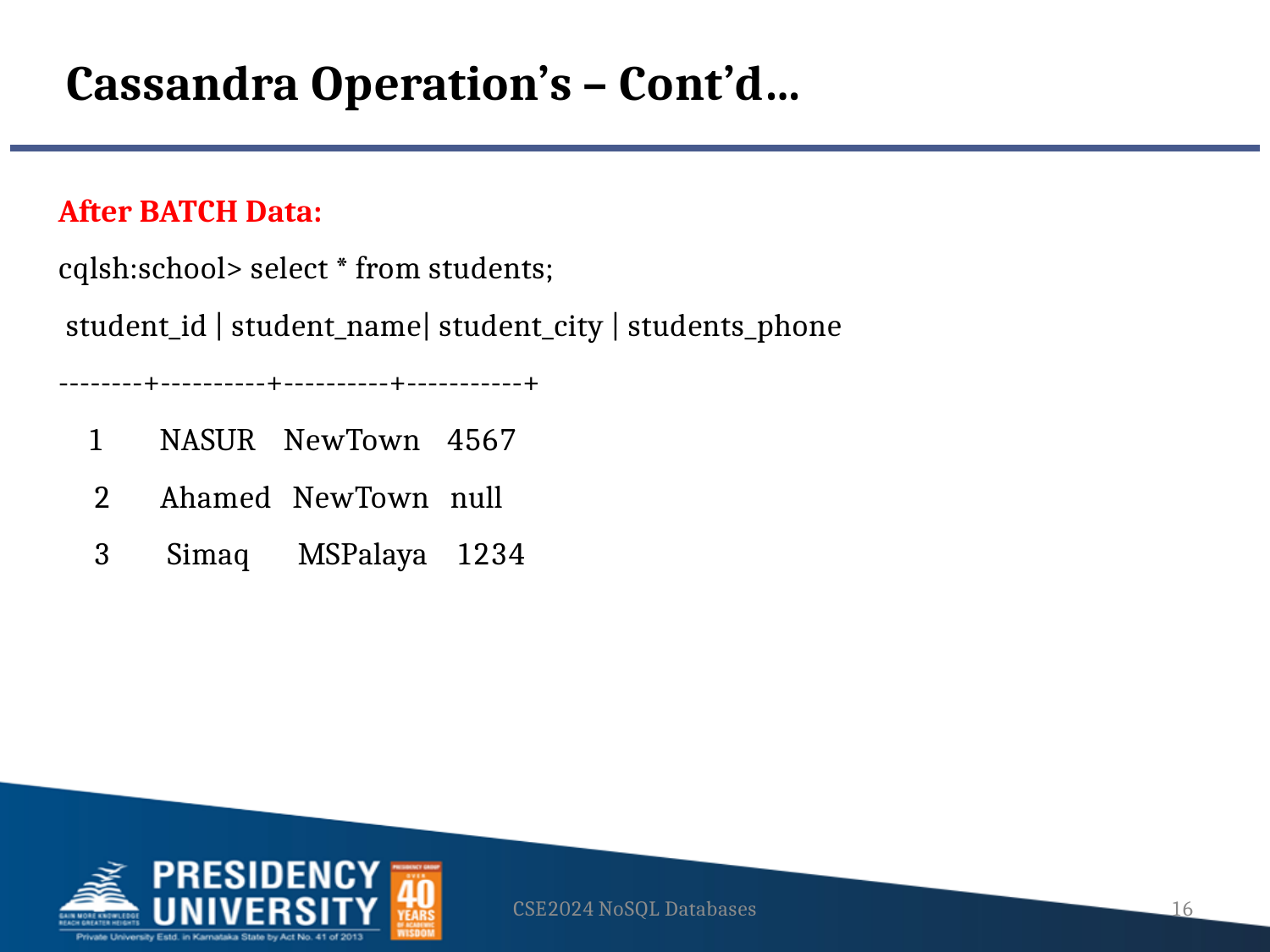

Cassandra Operation’s – Cont’d…

After BATCH Data:
cqlsh:school> select * from students;
 student_id | student_name| student_city | students_phone
--------+----------+----------+-----------+
    1        NASUR    NewTown	 4567
     2       Ahamed   NewTown   null
     3        Simaq       MSPalaya    1234

CSE2024 NoSQL Databases
16